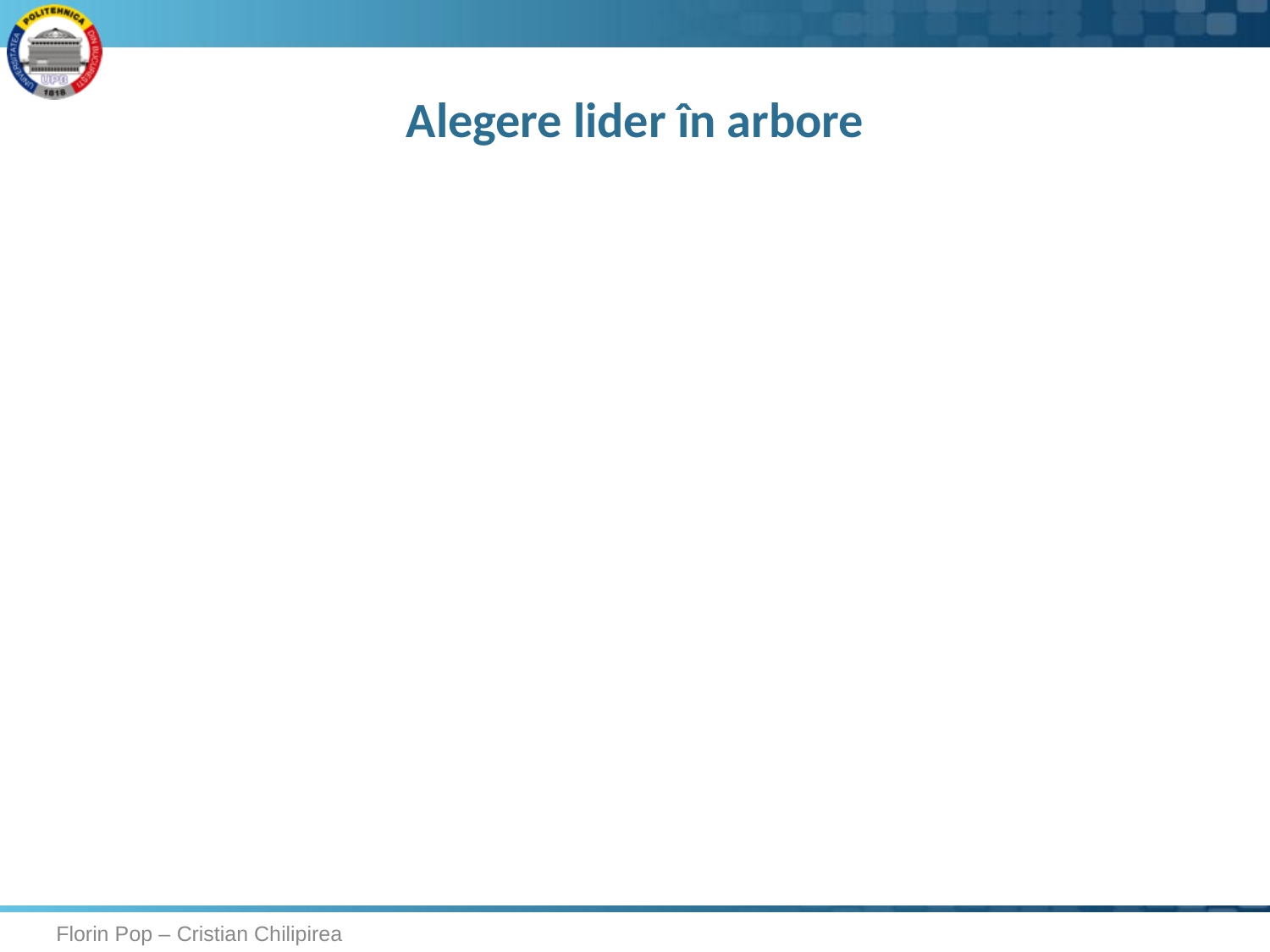

# Alegere lider în arbore

Florin Pop – Cristian Chilipirea